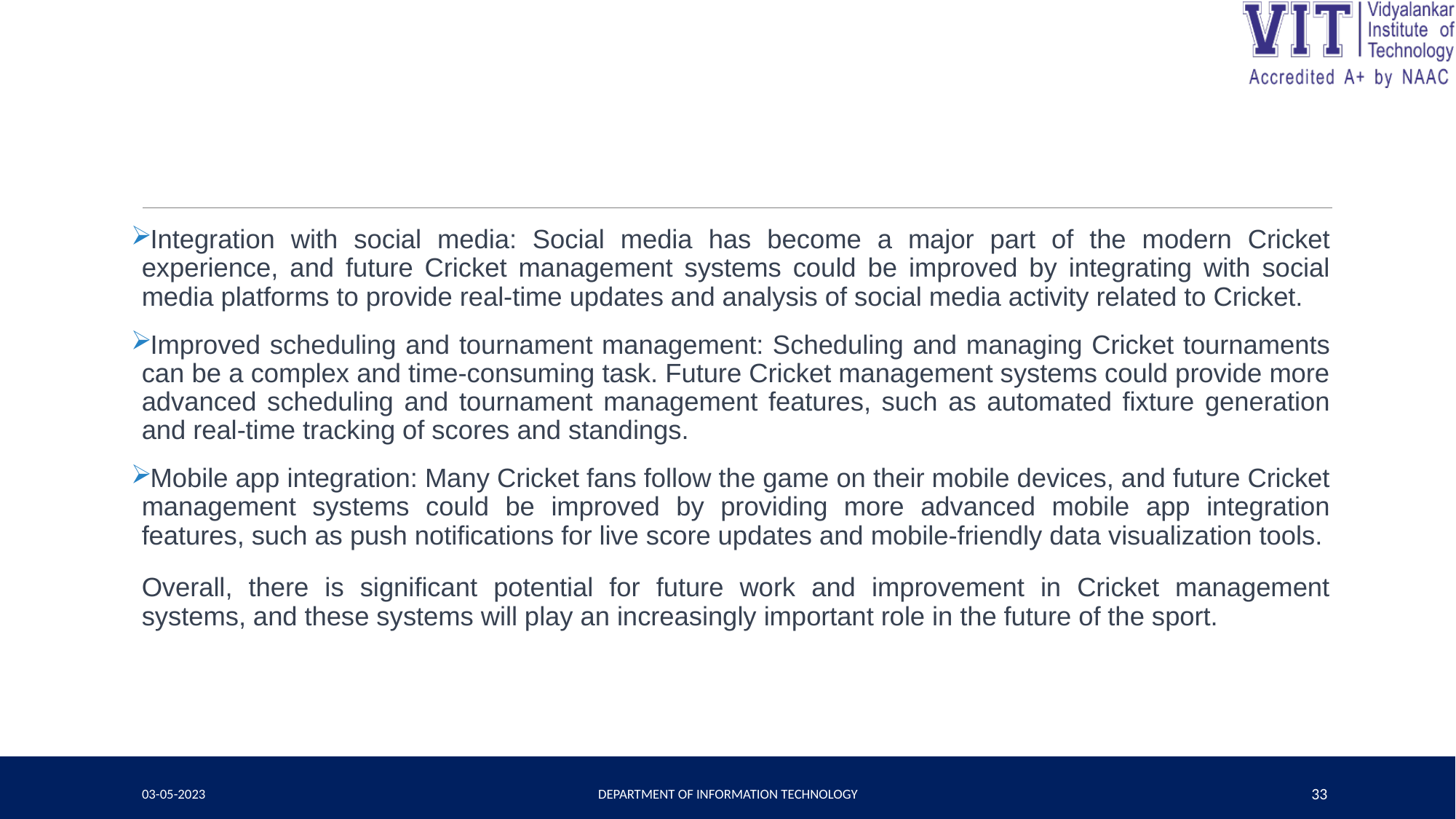

#
Integration with social media: Social media has become a major part of the modern Cricket experience, and future Cricket management systems could be improved by integrating with social media platforms to provide real-time updates and analysis of social media activity related to Cricket.
Improved scheduling and tournament management: Scheduling and managing Cricket tournaments can be a complex and time-consuming task. Future Cricket management systems could provide more advanced scheduling and tournament management features, such as automated fixture generation and real-time tracking of scores and standings.
Mobile app integration: Many Cricket fans follow the game on their mobile devices, and future Cricket management systems could be improved by providing more advanced mobile app integration features, such as push notifications for live score updates and mobile-friendly data visualization tools.
Overall, there is significant potential for future work and improvement in Cricket management systems, and these systems will play an increasingly important role in the future of the sport.

03-05-2023
Department of Information Technology
33